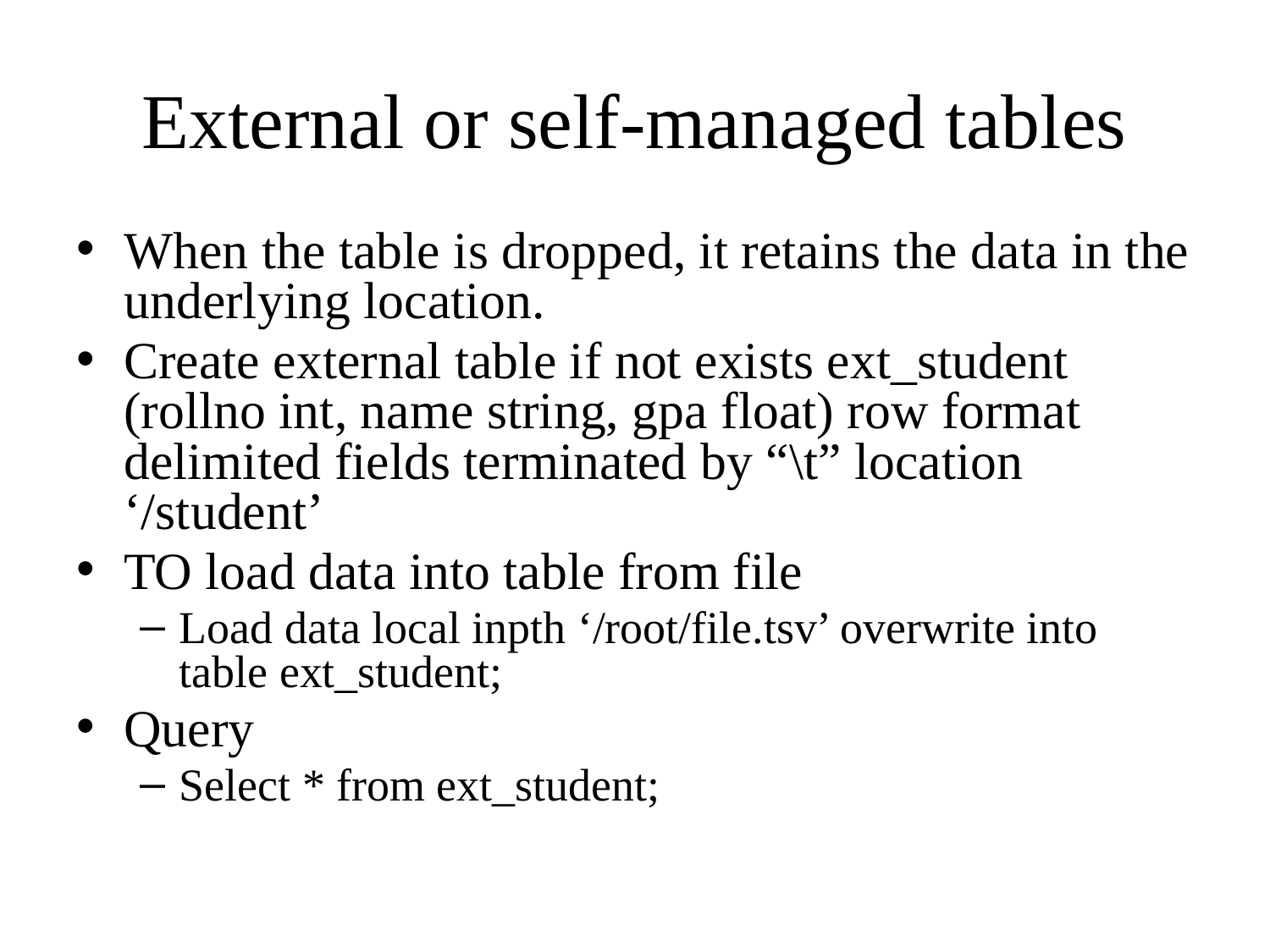

# External or self-managed tables
When the table is dropped, it retains the data in the underlying location.
Create external table if not exists ext_student (rollno int, name string, gpa float) row format delimited fields terminated by “\t” location ‘/student’
TO load data into table from file
Load data local inpth ‘/root/file.tsv’ overwrite into table ext_student;
Query
Select * from ext_student;